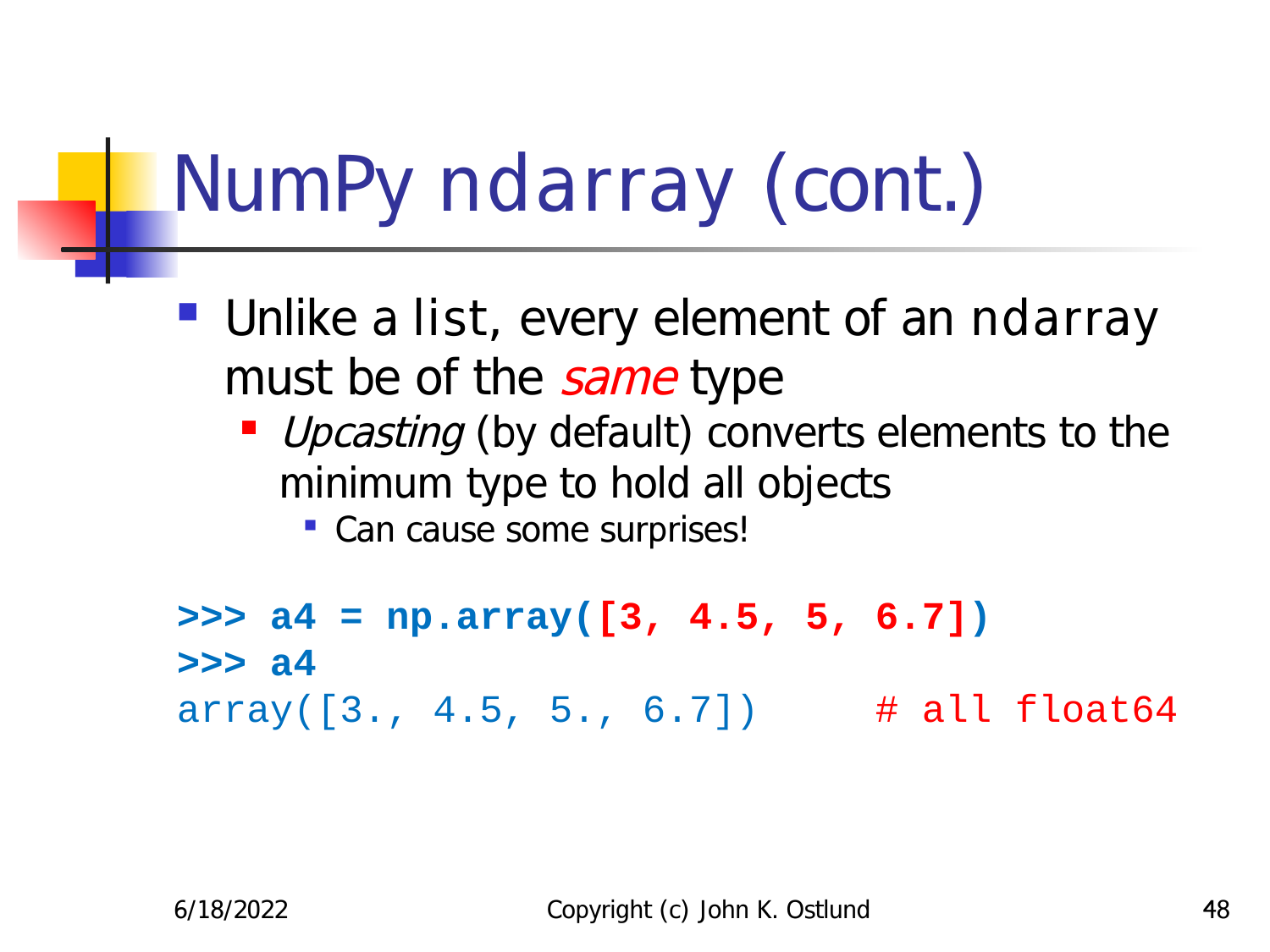

# NumPy ndarray (cont.)
Unlike a list, every element of an ndarray must be of the same type
Upcasting (by default) converts elements to the minimum type to hold all objects
Can cause some surprises!

>>> a4 = np.array([3, 4.5, 5, 6.7])
>>> a4
array([3., 4.5, 5., 6.7])     # all float64

6/18/2022
Copyright (c) John K. Ostlund
48